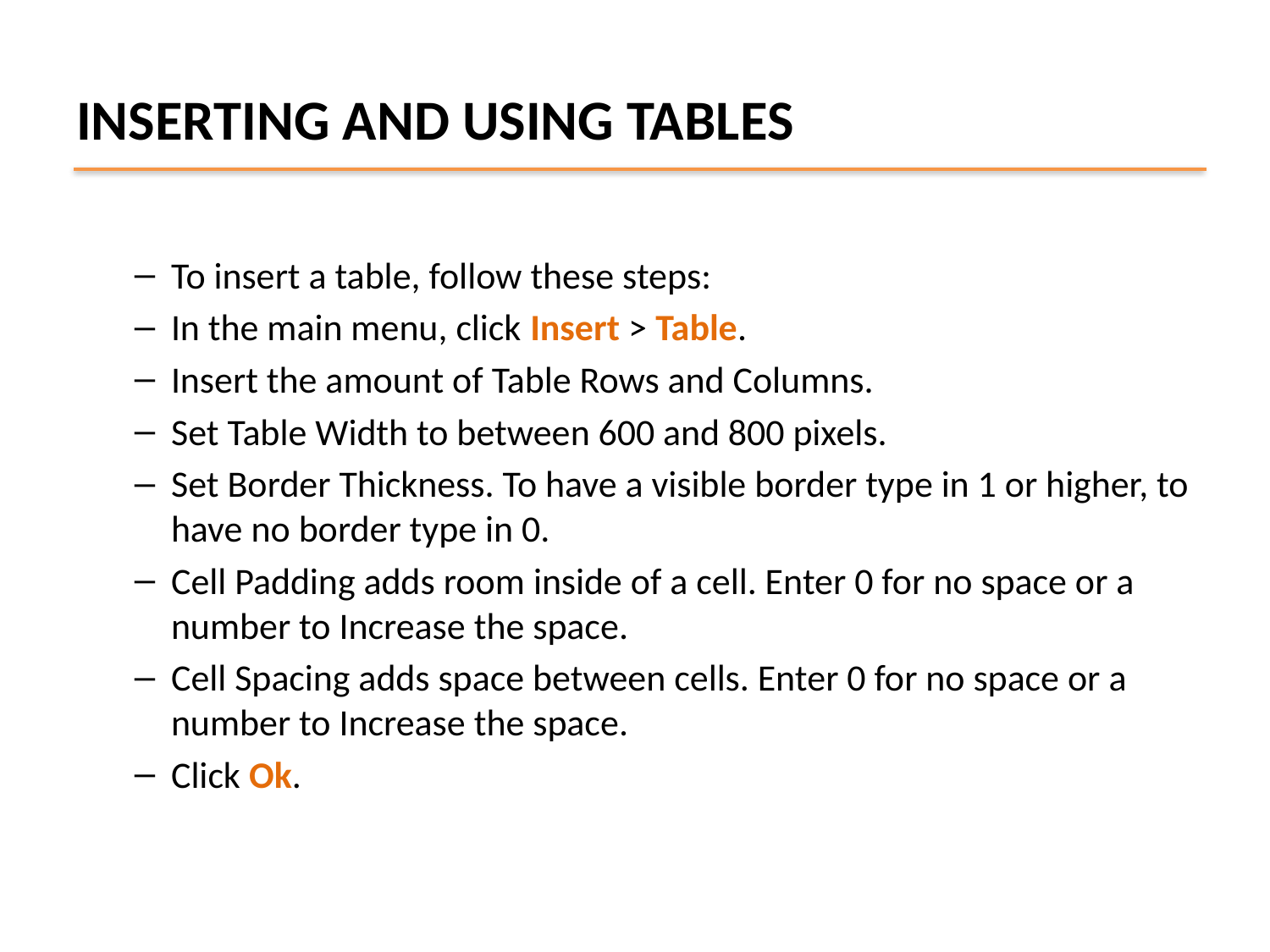

# INSERTING AND USING TABLES

To insert a table, follow these steps:
In the main menu, click Insert > Table.
Insert the amount of Table Rows and Columns.
Set Table Width to between 600 and 800 pixels.
Set Border Thickness. To have a visible border type in 1 or higher, to have no border type in 0.
Cell Padding adds room inside of a cell. Enter 0 for no space or a number to Increase the space.
Cell Spacing adds space between cells. Enter 0 for no space or a number to Increase the space.
Click Ok.